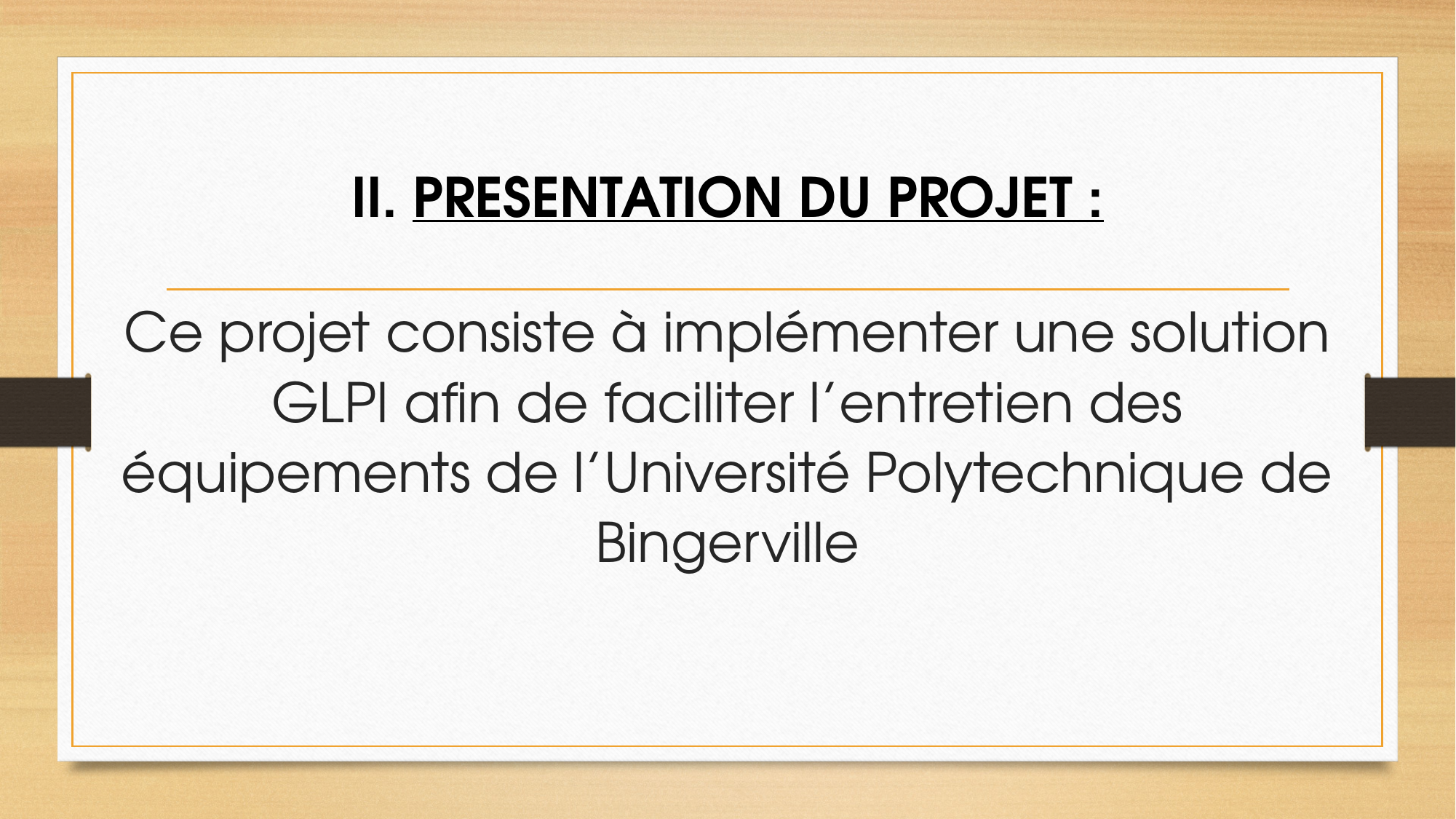

# II. PRESENTATION DU PROJET :
Ce projet consiste à implémenter une solution GLPI afin de faciliter l’entretien des équipements de l’Université Polytechnique de Bingerville